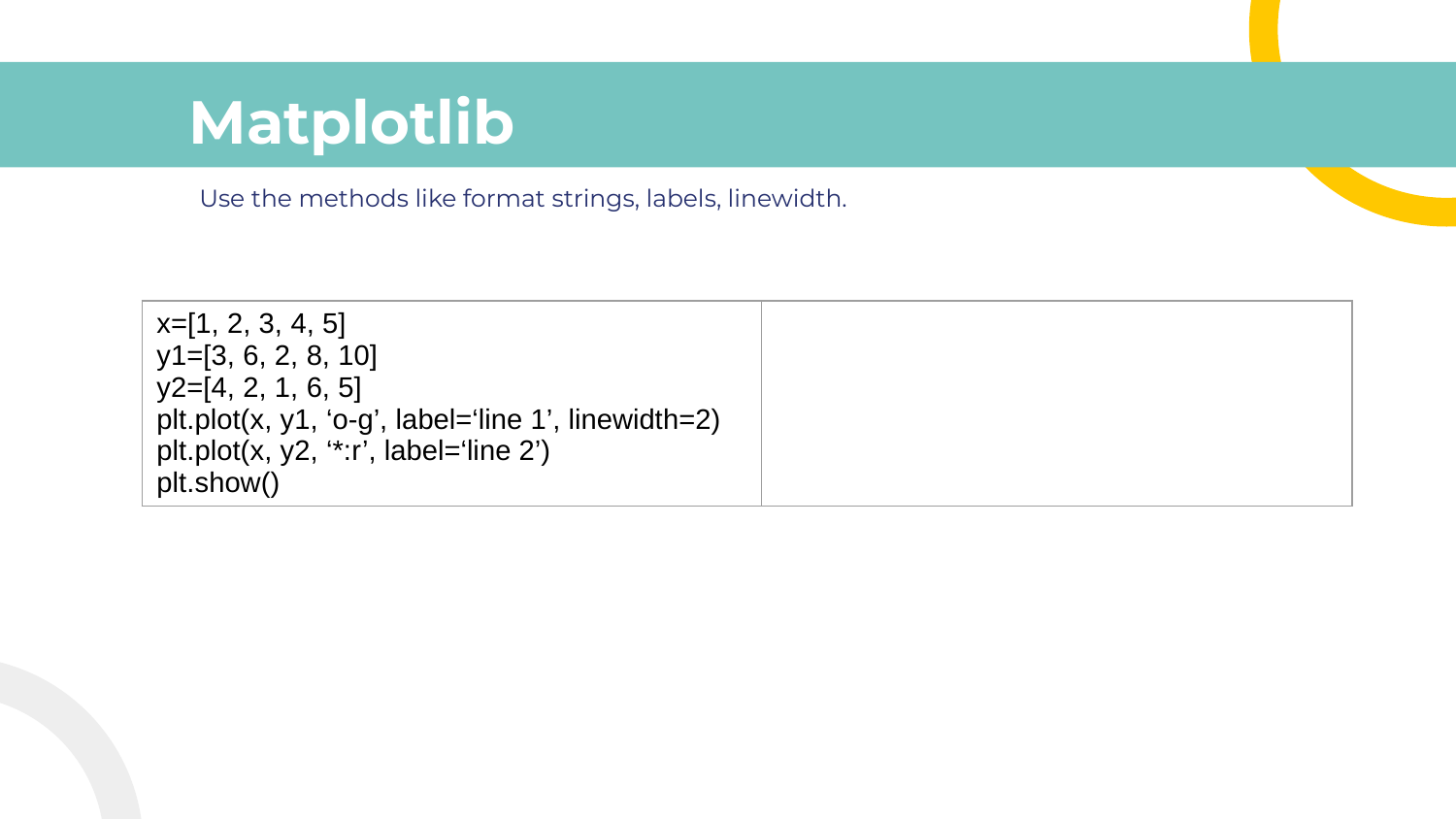

# Matplotlib
Use the methods like format strings, labels, linewidth.
| x=[1, 2, 3, 4, 5] y1=[3, 6, 2, 8, 10] y2=[4, 2, 1, 6, 5] plt.plot(x, y1, ‘o-g’, label=‘line 1’, linewidth=2) plt.plot(x, y2, ‘\*:r’, label=‘line 2’) plt.show() |  |
| --- | --- |